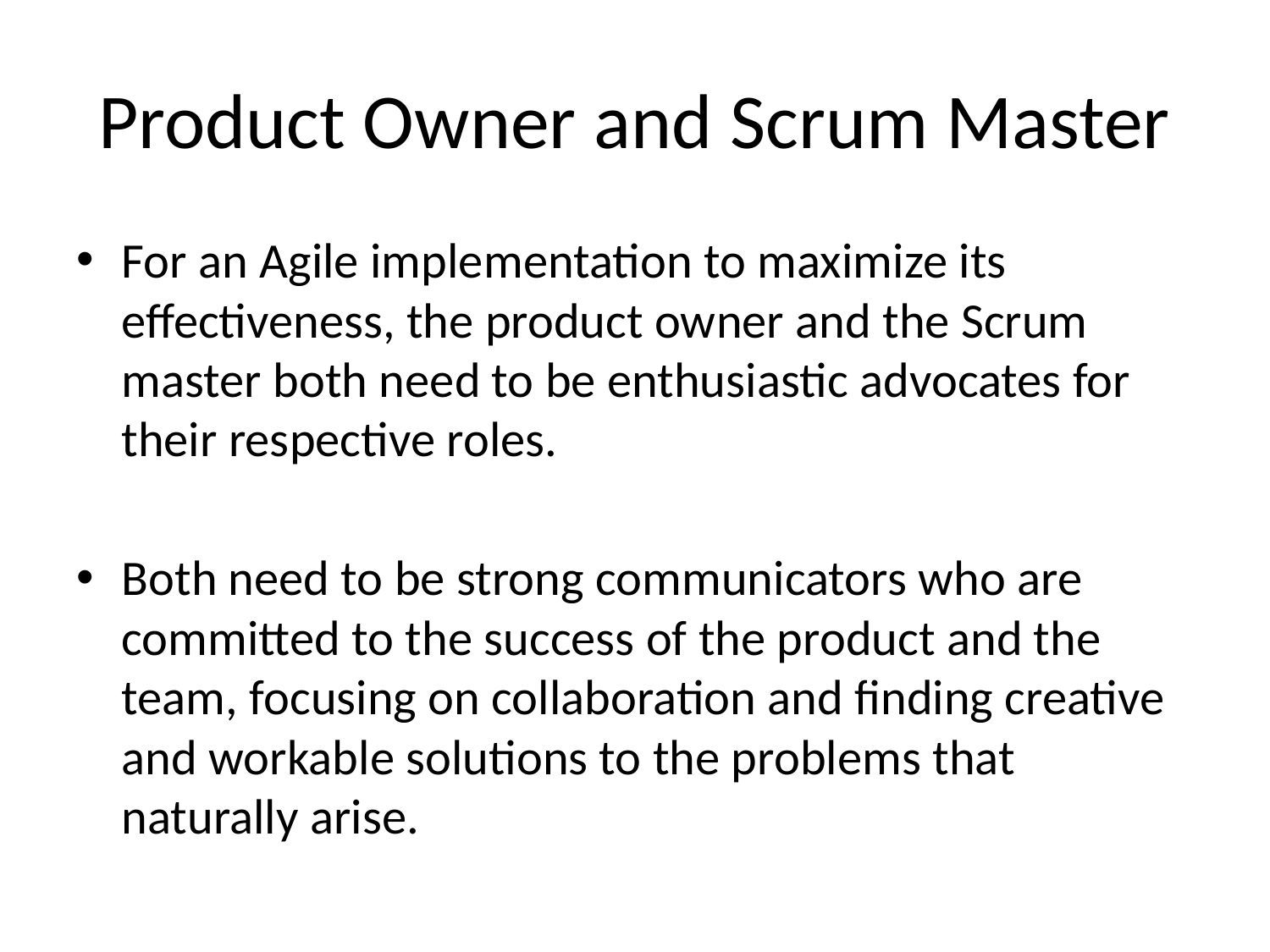

# Product Owner and Scrum Master
For an Agile implementation to maximize its effectiveness, the product owner and the Scrum master both need to be enthusiastic advocates for their respective roles.

Both need to be strong communicators who are committed to the success of the product and the team, focusing on collaboration and finding creative and workable solutions to the problems that naturally arise.